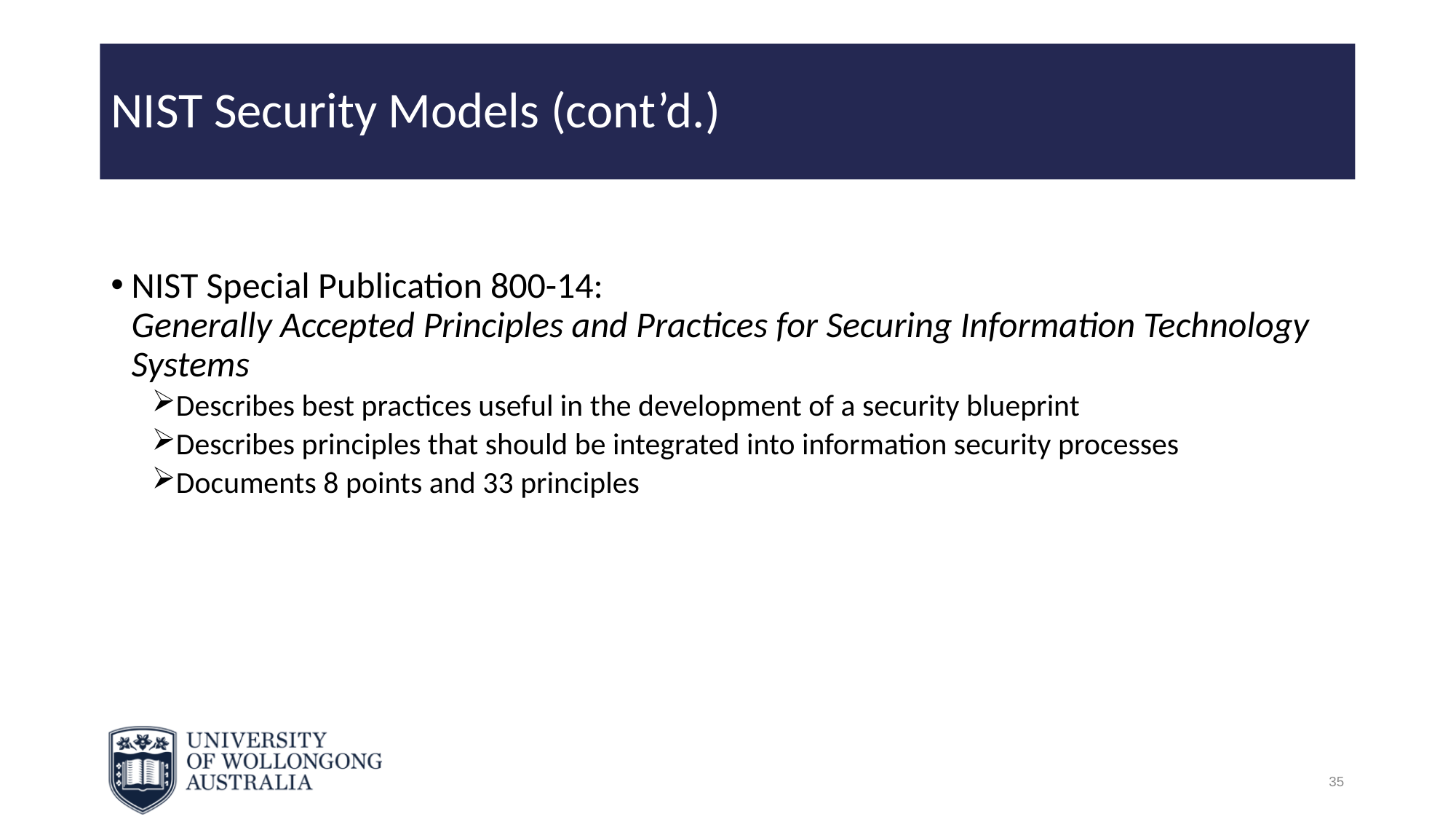

# NIST Security Models (cont’d.)
NIST Special Publication 800-14:
Generally Accepted Principles and Practices for Securing Information Technology Systems
Describes best practices useful in the development of a security blueprint
Describes principles that should be integrated into information security processes
Documents 8 points and 33 principles
35